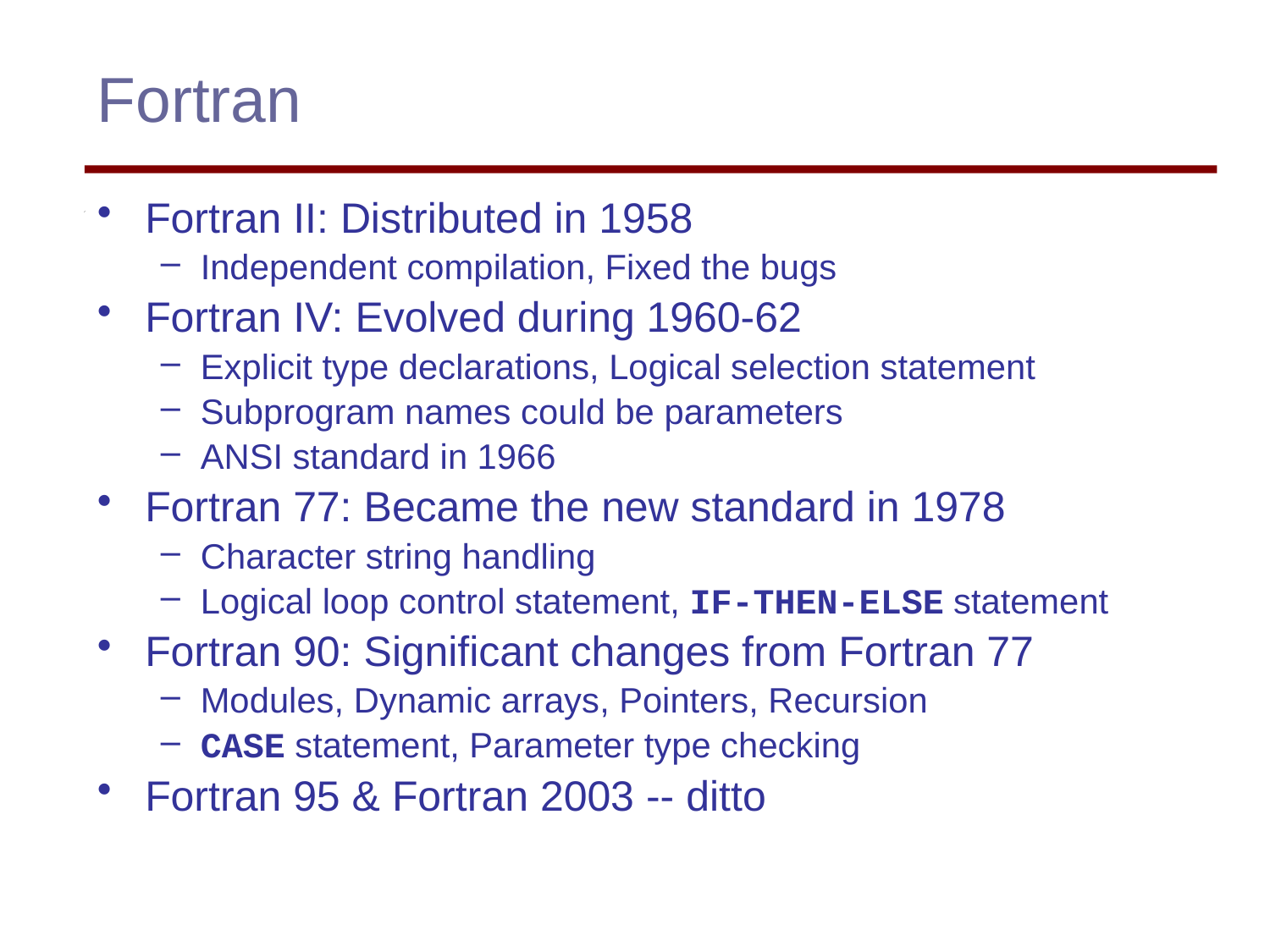

# Fortran
Fortran II: Distributed in 1958
Independent compilation, Fixed the bugs
Fortran IV: Evolved during 1960-62
Explicit type declarations, Logical selection statement
Subprogram names could be parameters
ANSI standard in 1966
Fortran 77: Became the new standard in 1978
Character string handling
Logical loop control statement, IF-THEN-ELSE statement
Fortran 90: Significant changes from Fortran 77
Modules, Dynamic arrays, Pointers, Recursion
CASE statement, Parameter type checking
Fortran 95 & Fortran 2003 -- ditto